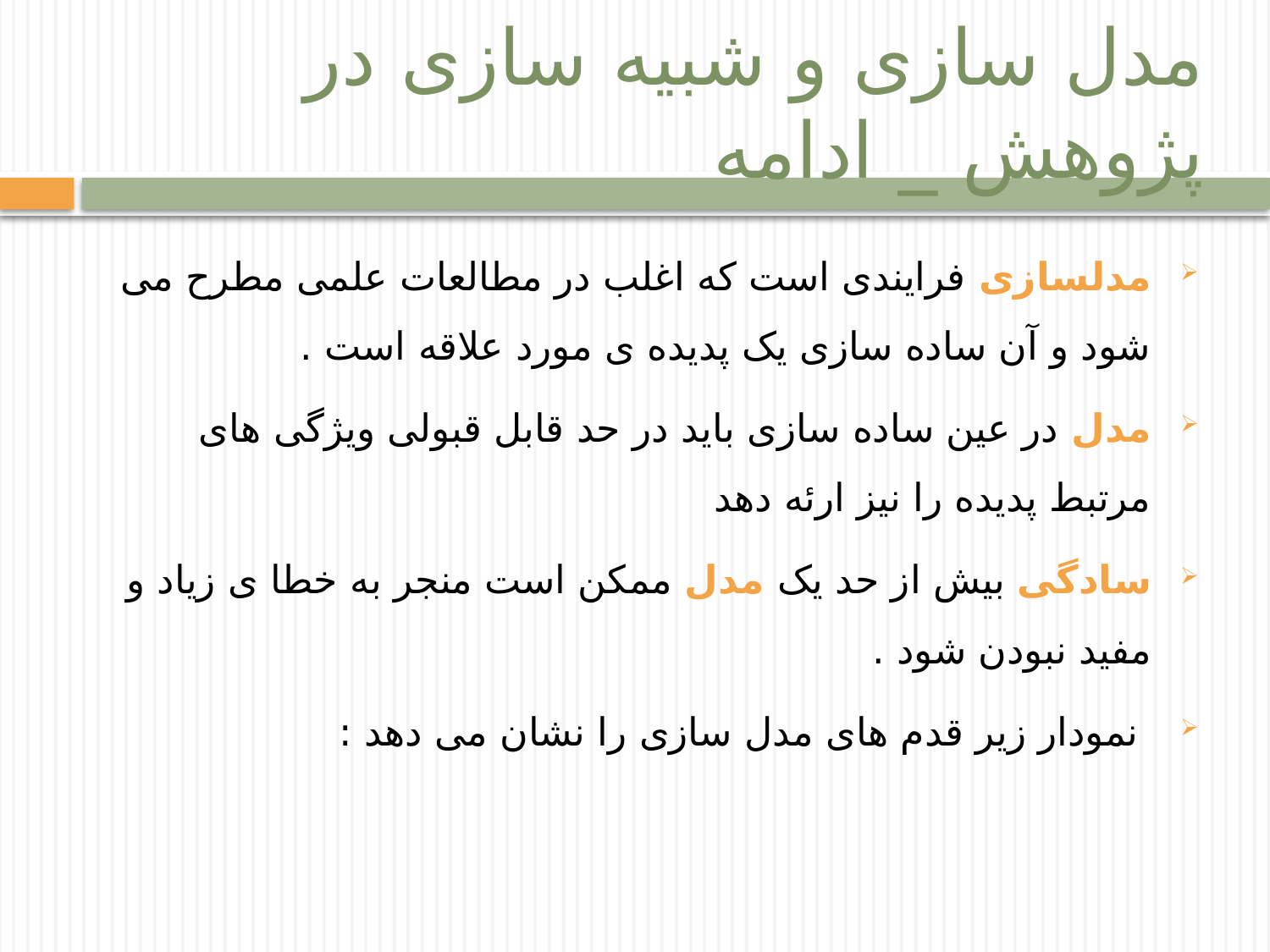

# مدل سازی و شبیه سازی در پژوهش _ ادامه
مدلسازی فرایندی است که اغلب در مطالعات علمی مطرح می شود و آن ساده سازی یک پدیده ی مورد علاقه است .
مدل در عین ساده سازی باید در حد قابل قبولی ویژگی های مرتبط پدیده را نیز ارئه دهد
سادگی بیش از حد یک مدل ممکن است منجر به خطا ی زیاد و مفید نبودن شود .
 نمودار زیر قدم های مدل سازی را نشان می دهد :